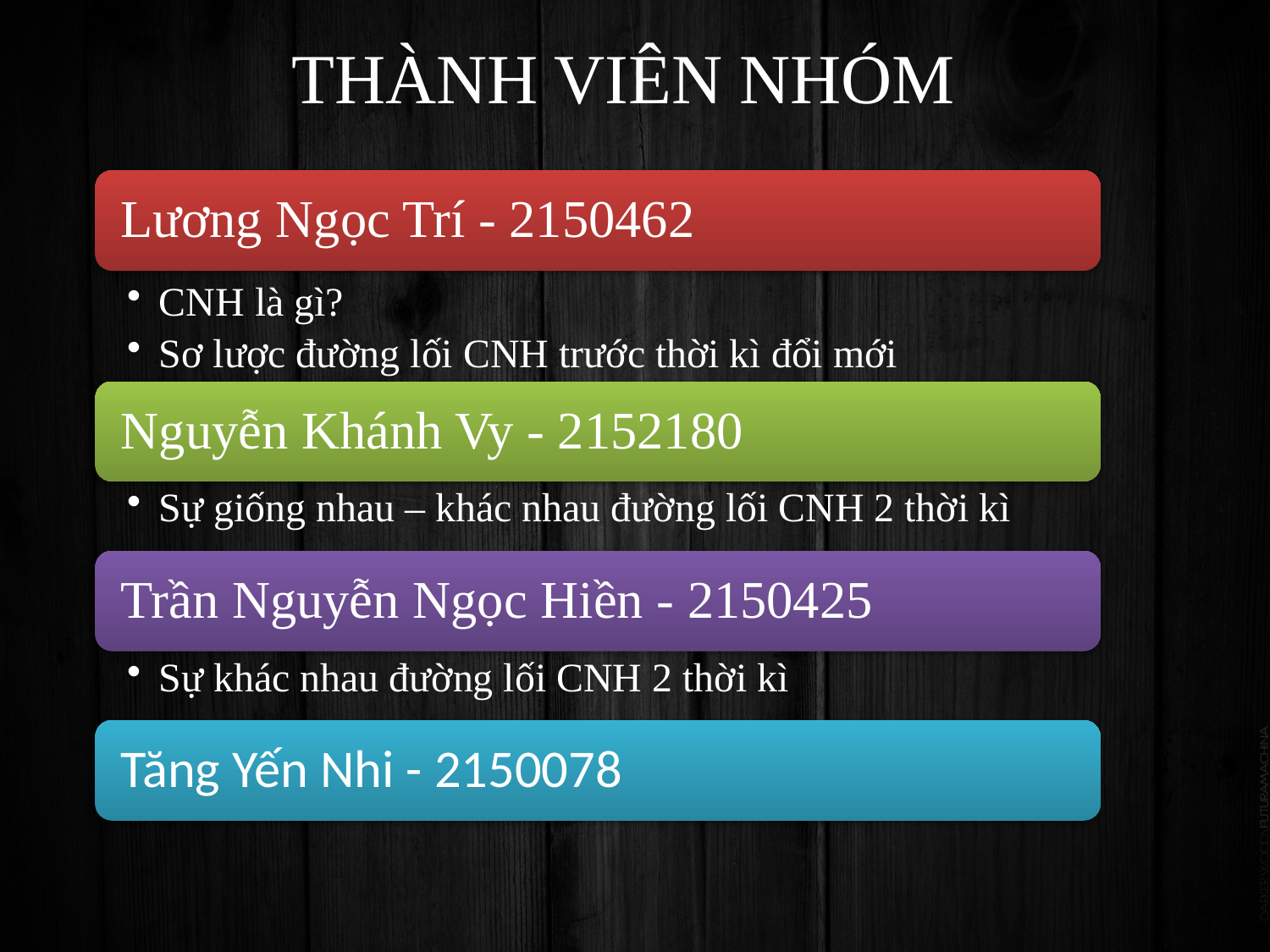

Thành viên Nhóm
Lương Ngọc Trí - 2150462
CNH là gì?
Sơ lược đường lối CNH trước thời kì đổi mới
Nguyễn Khánh Vy - 2152180
Sự giống nhau – khác nhau đường lối CNH 2 thời kì
Trần Nguyễn Ngọc Hiền - 2150425
Sự khác nhau đường lối CNH 2 thời kì
Tăng Yến Nhi - 2150078